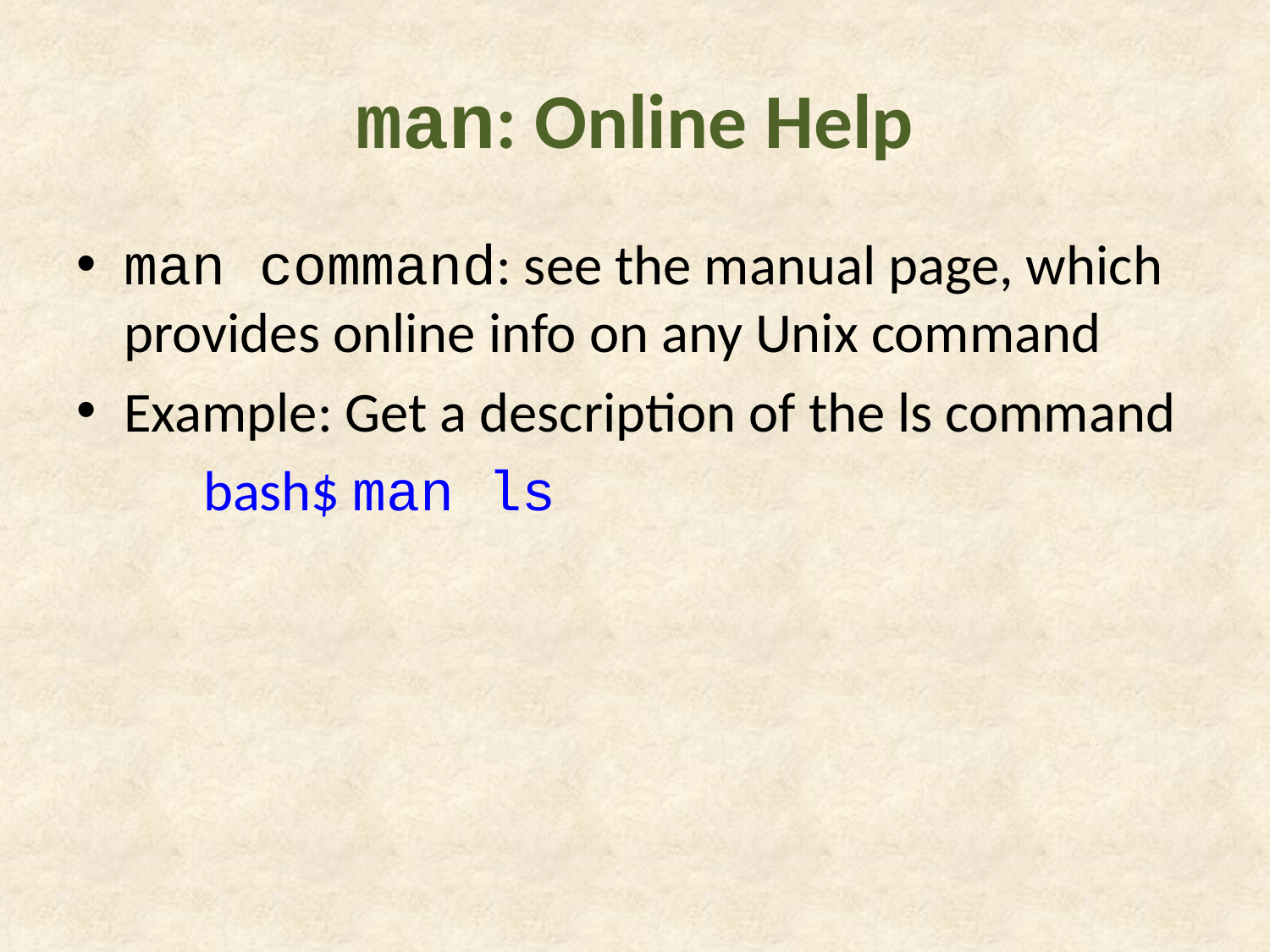

# man: Online Help
man command: see the manual page, which provides online info on any Unix command
Example: Get a description of the ls command
	bash$ man ls